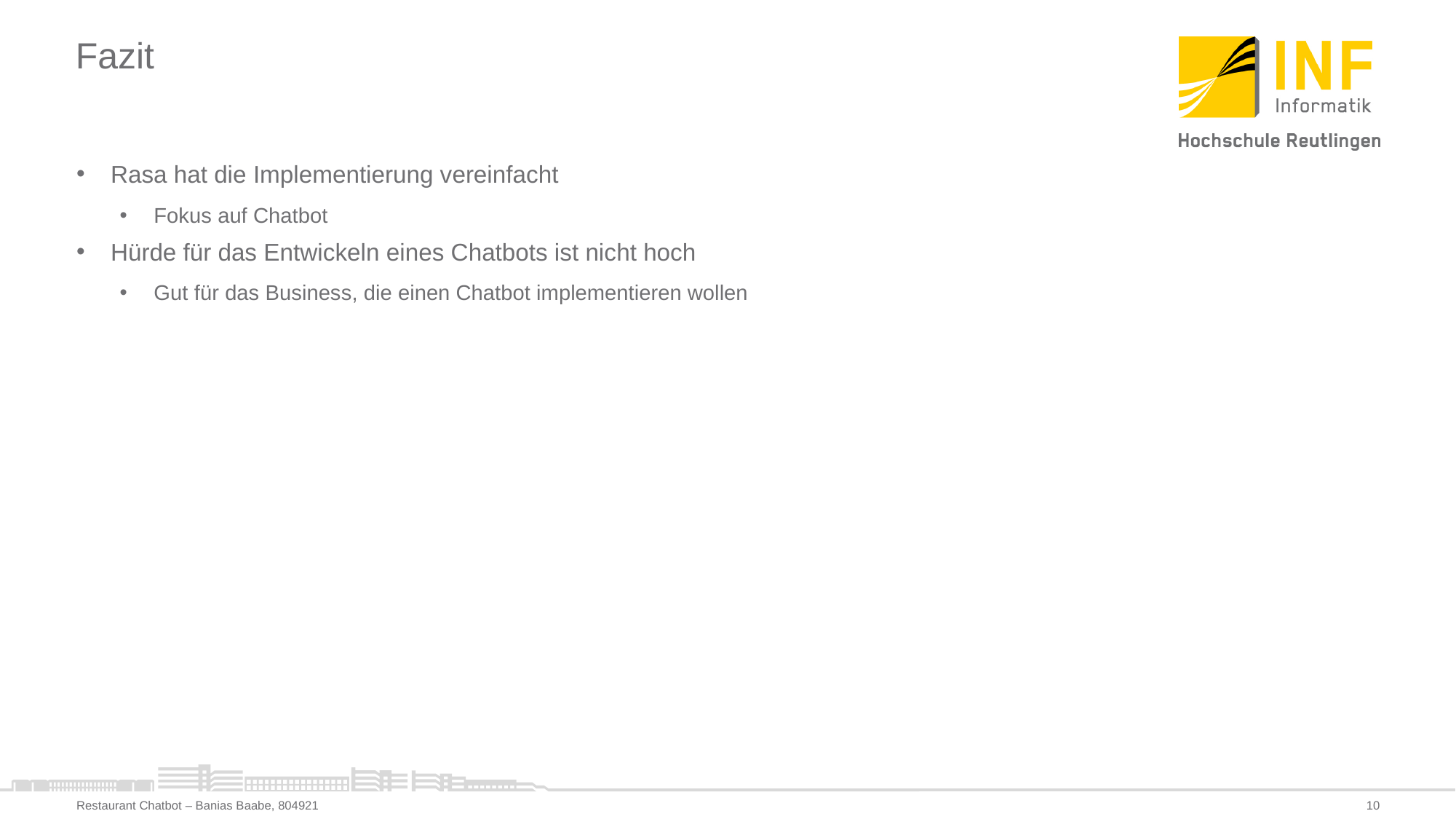

# Fazit
Rasa hat die Implementierung vereinfacht
Fokus auf Chatbot
Hürde für das Entwickeln eines Chatbots ist nicht hoch
Gut für das Business, die einen Chatbot implementieren wollen
Restaurant Chatbot – Banias Baabe, 804921
10